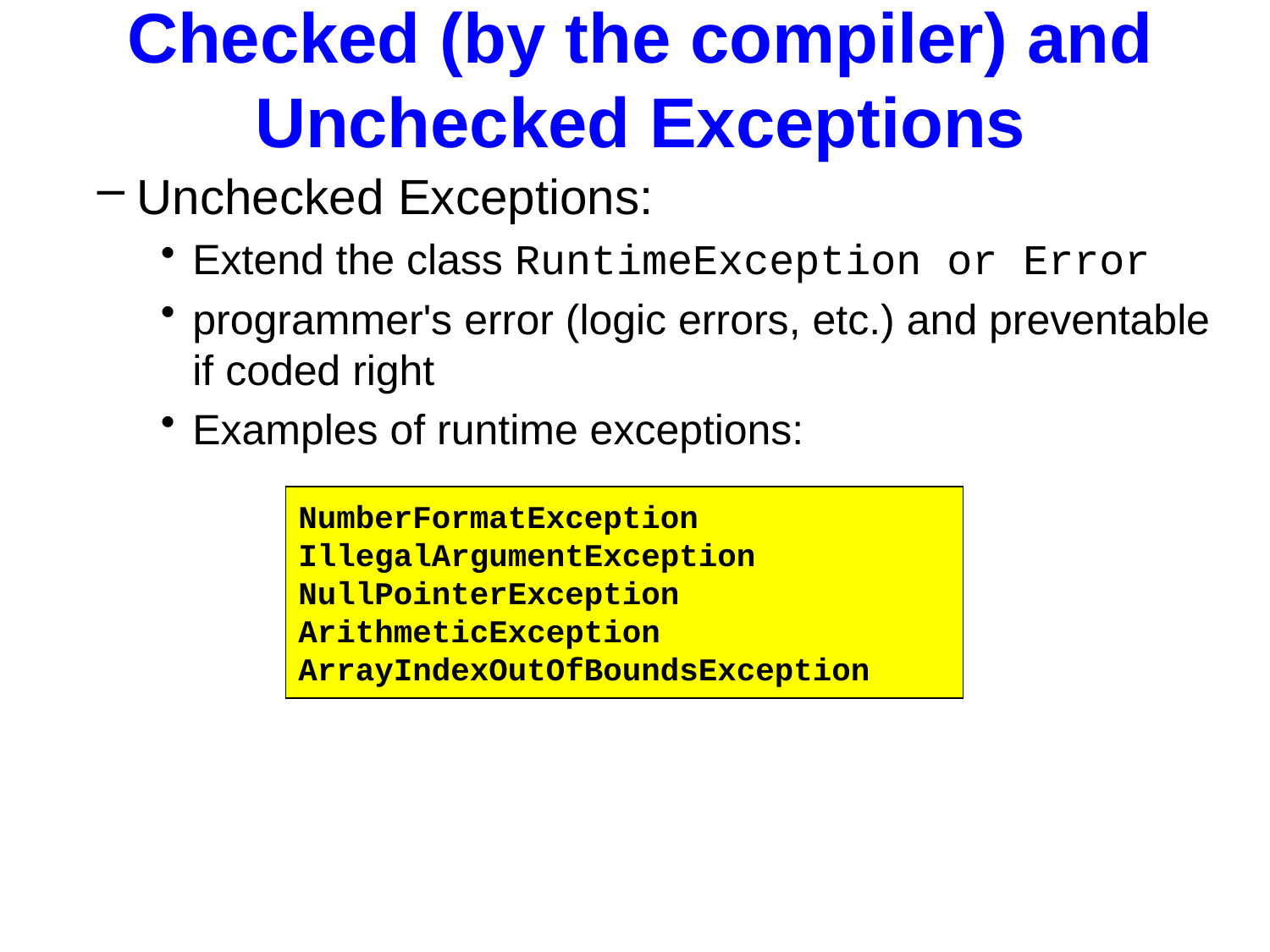

# Checked (by the compiler) and Unchecked Exceptions
Unchecked Exceptions:
Extend the class RuntimeException or Error
programmer's error (logic errors, etc.) and preventable if coded right
Examples of runtime exceptions:

NumberFormatException
IllegalArgumentException
NullPointerException
ArithmeticException
ArrayIndexOutOfBoundsException